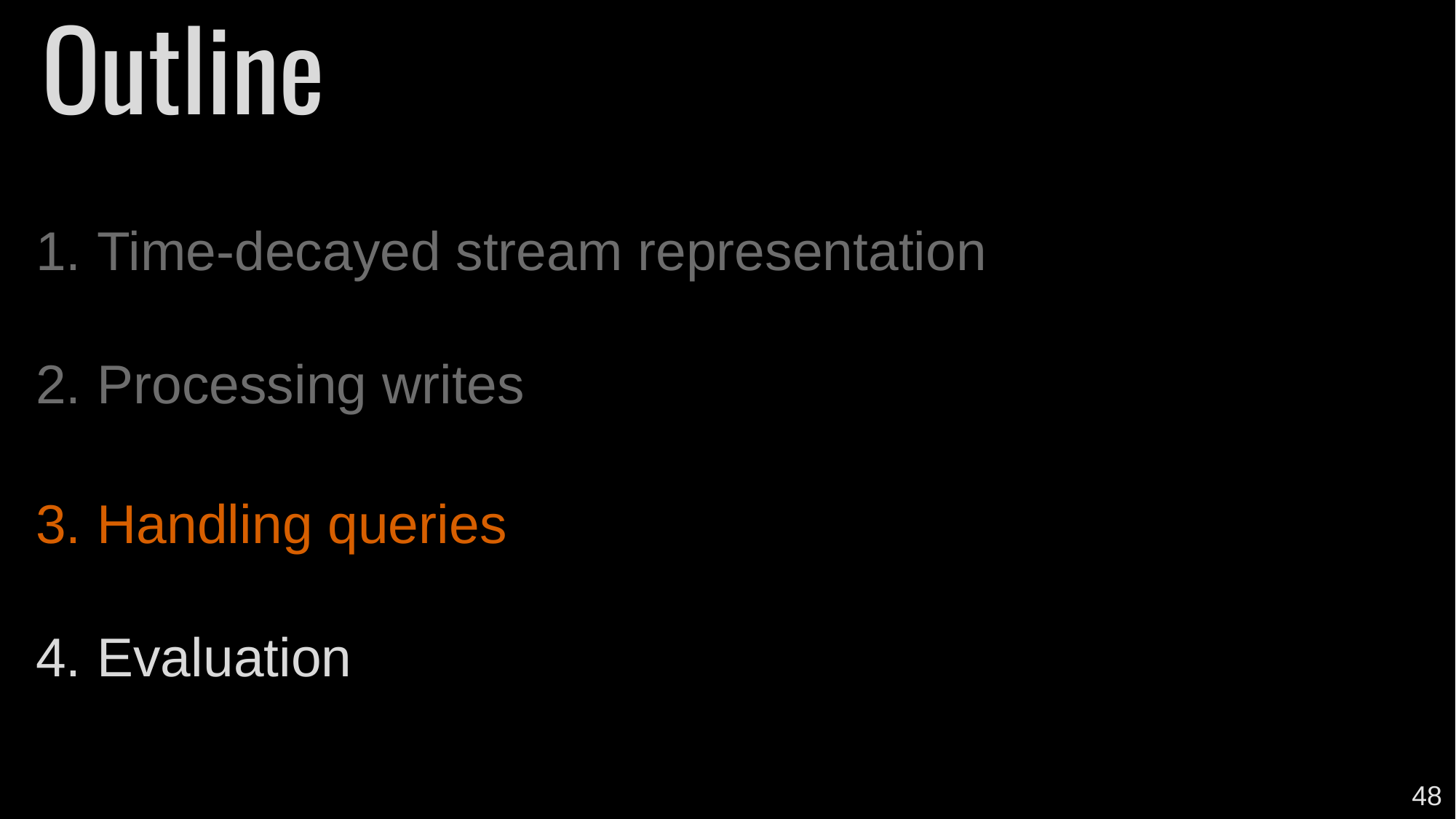

# Outline
Time-decayed stream representation
Processing writes
Handling queries
Evaluation
48